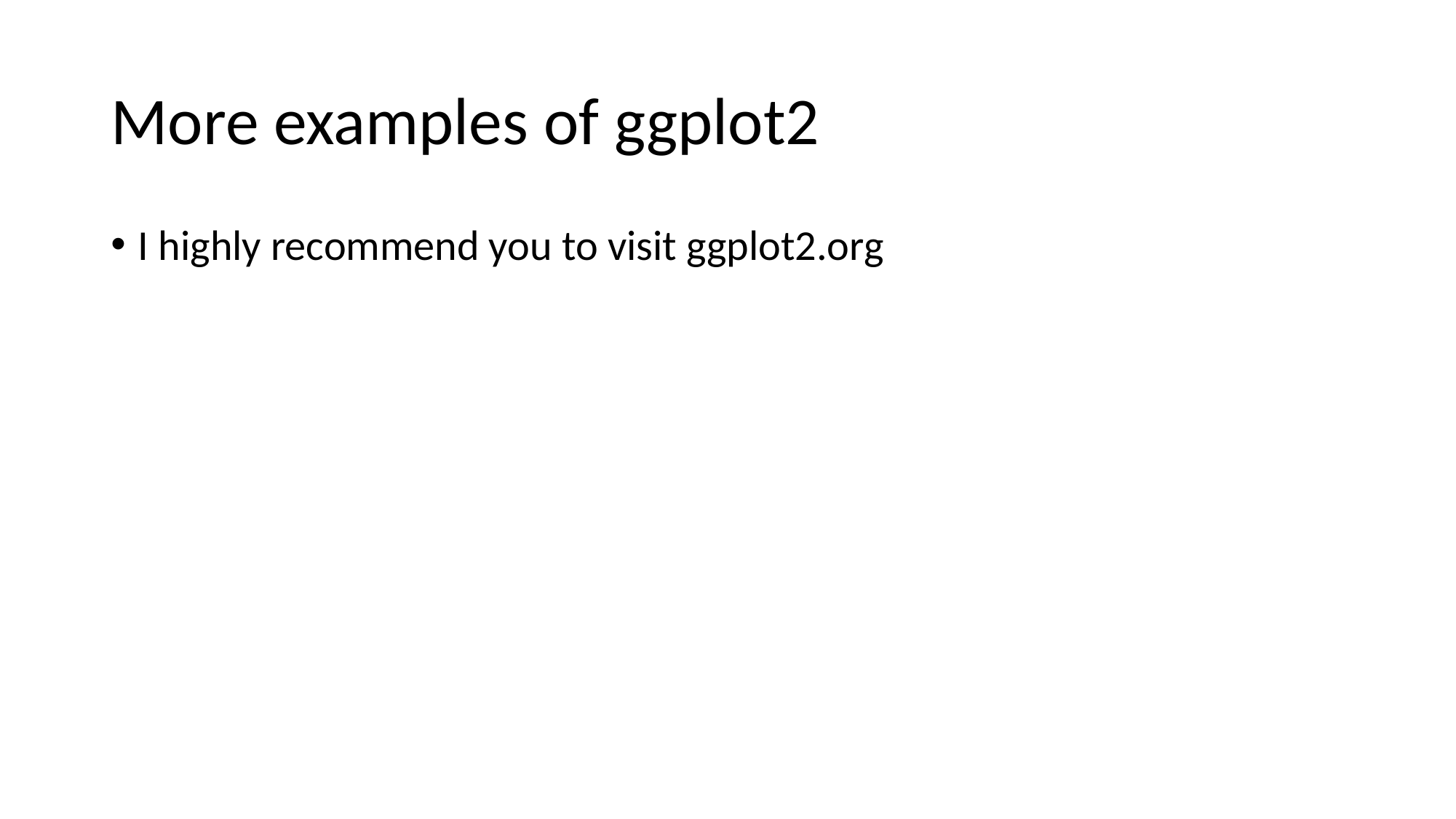

# More examples of ggplot2
I highly recommend you to visit ggplot2.org